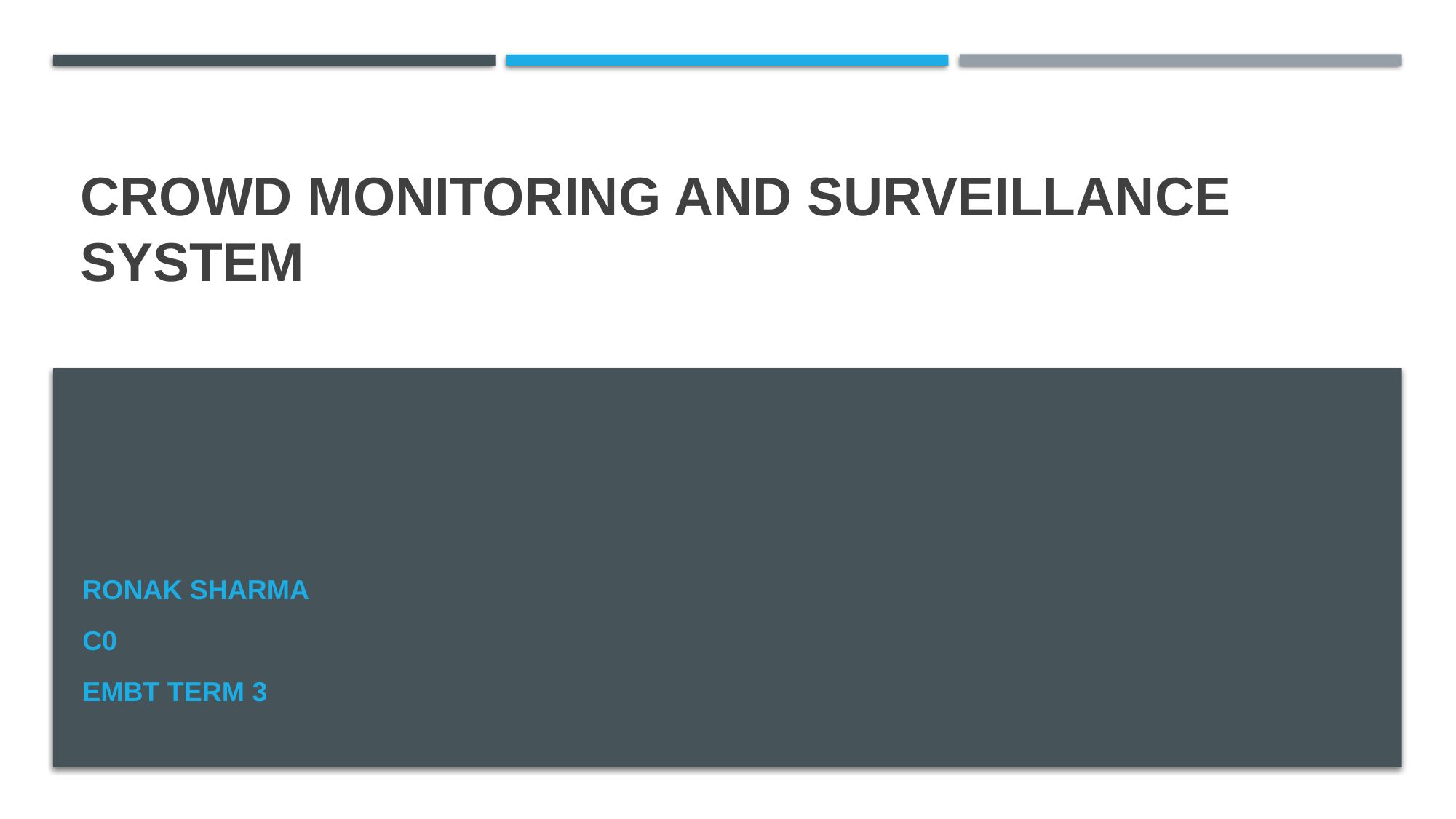

# Crowd monitoring and surveillance system
RONAK SHARMA
C0
EMBT TERM 3